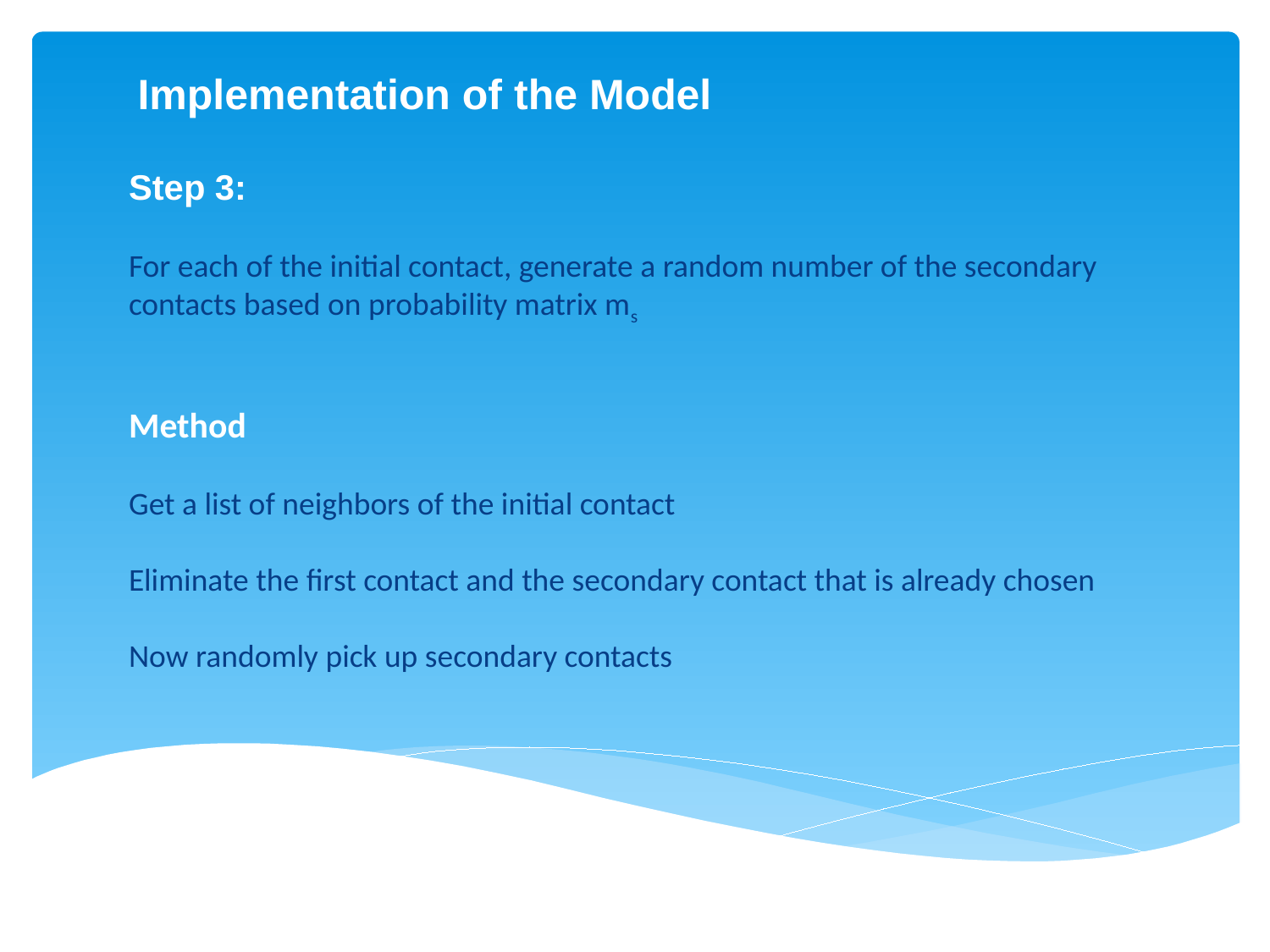

Implementation of the Model
Step 3:
For each of the initial contact, generate a random number of the secondary contacts based on probability matrix ms

Method

Get a list of neighbors of the initial contact
Eliminate the first contact and the secondary contact that is already chosen
Now randomly pick up secondary contacts